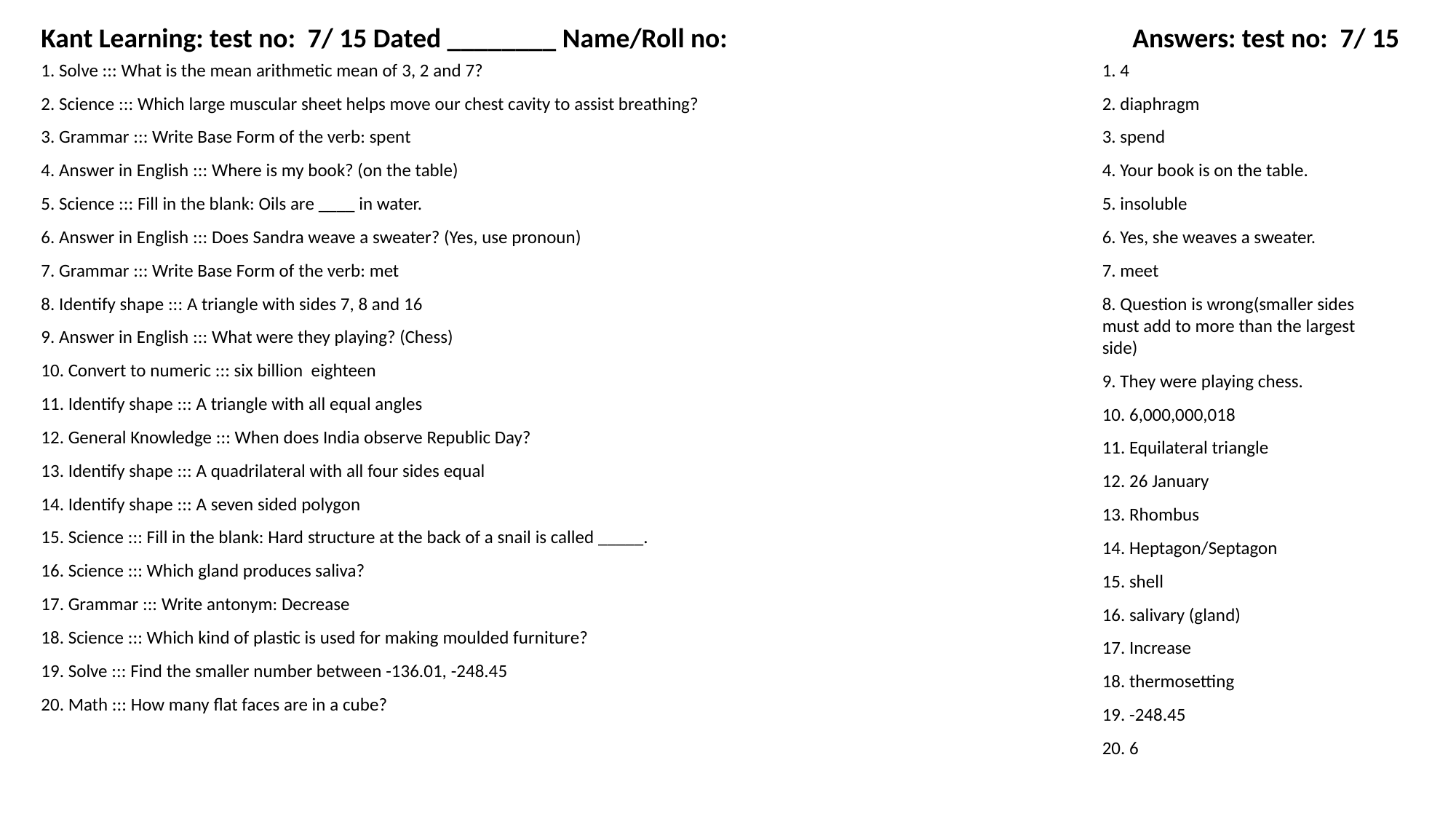

Kant Learning: test no:  7/ 15 Dated ________ Name/Roll no:
Answers: test no:  7/ 15
1. Solve ::: What is the mean arithmetic mean of 3, 2 and 7?
1. 4
2. Science ::: Which large muscular sheet helps move our chest cavity to assist breathing?
2. diaphragm
3. Grammar ::: Write Base Form of the verb: spent
3. spend
4. Answer in English ::: Where is my book? (on the table)
4. Your book is on the table.
5. Science ::: Fill in the blank: Oils are ____ in water.
5. insoluble
6. Answer in English ::: Does Sandra weave a sweater? (Yes, use pronoun)
6. Yes, she weaves a sweater.
7. Grammar ::: Write Base Form of the verb: met
7. meet
8. Identify shape ::: A triangle with sides 7, 8 and 16
8. Question is wrong(smaller sides must add to more than the largest side)
9. Answer in English ::: What were they playing? (Chess)
10. Convert to numeric ::: six billion  eighteen
9. They were playing chess.
11. Identify shape ::: A triangle with all equal angles
10. 6,000,000,018
12. General Knowledge ::: When does India observe Republic Day?
11. Equilateral triangle
13. Identify shape ::: A quadrilateral with all four sides equal
12. 26 January
14. Identify shape ::: A seven sided polygon
13. Rhombus
15. Science ::: Fill in the blank: Hard structure at the back of a snail is called _____.
14. Heptagon/Septagon
16. Science ::: Which gland produces saliva?
15. shell
17. Grammar ::: Write antonym: Decrease
16. salivary (gland)
18. Science ::: Which kind of plastic is used for making moulded furniture?
17. Increase
19. Solve ::: Find the smaller number between -136.01, -248.45
18. thermosetting
20. Math ::: How many flat faces are in a cube?
19. -248.45
20. 6